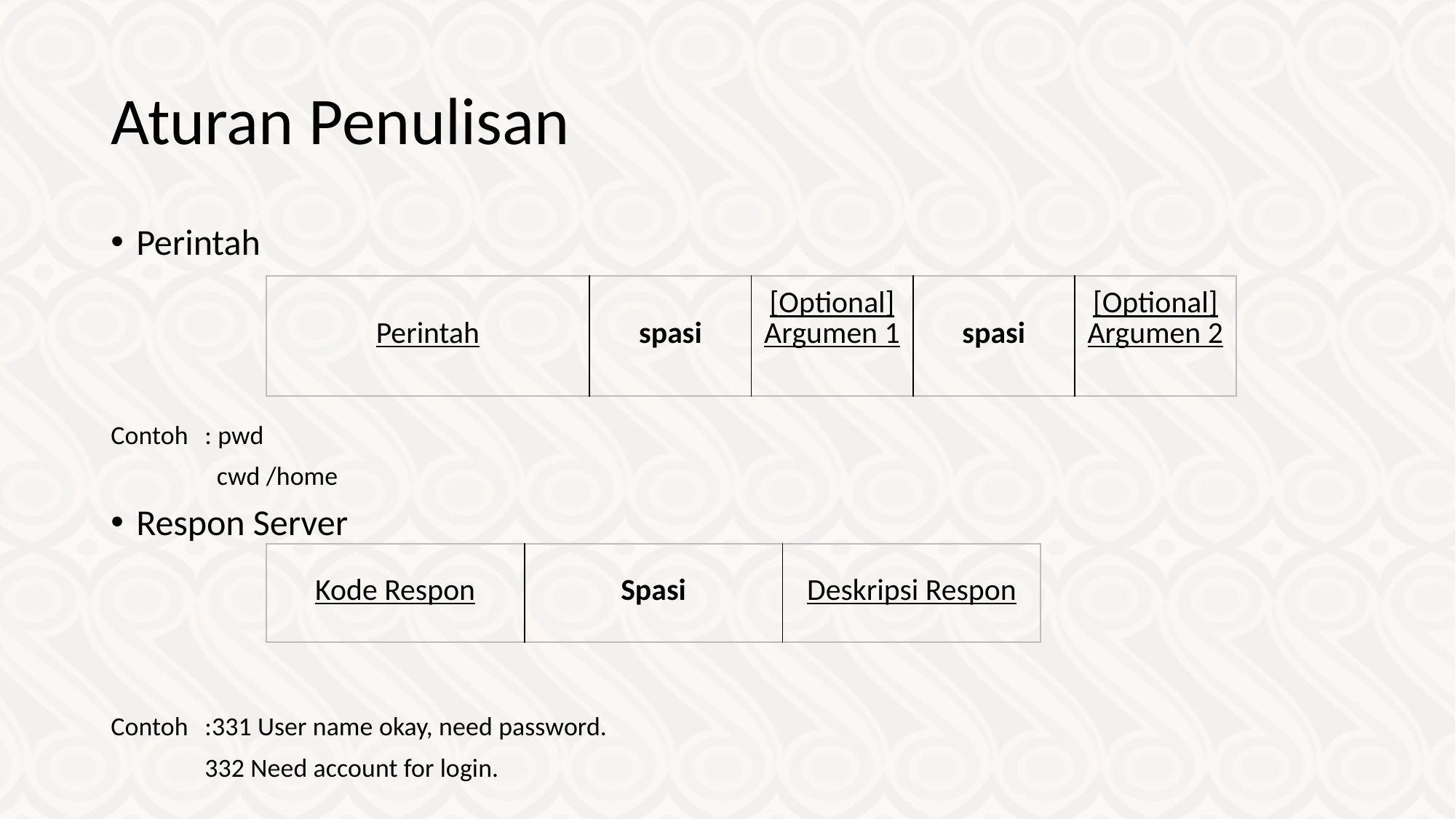

# Aturan Penulisan
Perintah

Contoh	: pwd
	  cwd /home
Respon Server

Contoh	:331 User name okay, need password.
	332 Need account for login.

| Perintah | spasi | [Optional]Argumen 1 | spasi | [Optional]Argumen 2 |
| --- | --- | --- | --- | --- |
| Kode Respon | Spasi | Deskripsi Respon |
| --- | --- | --- |